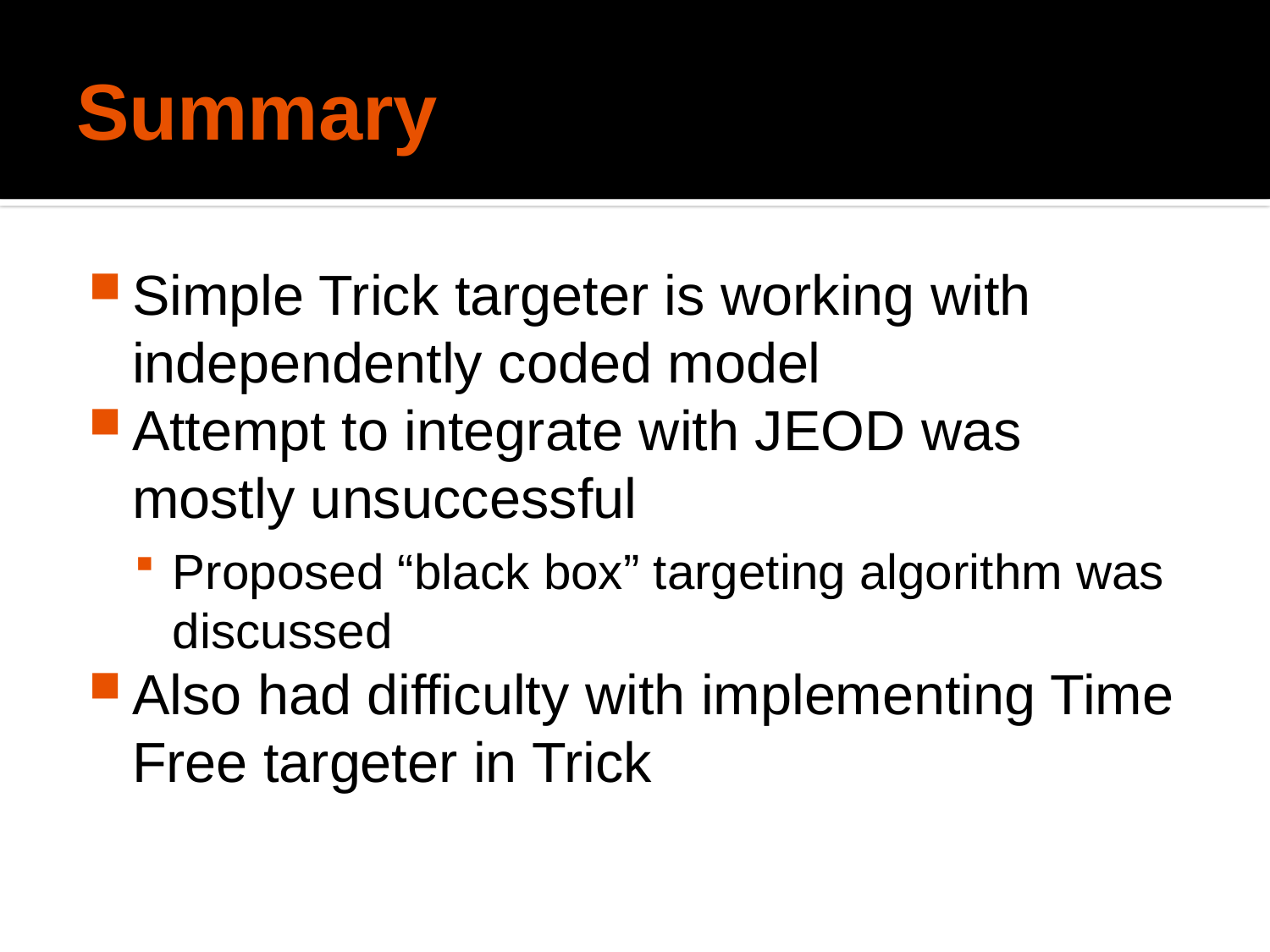

# Summary
Simple Trick targeter is working with independently coded model
Attempt to integrate with JEOD was mostly unsuccessful
Proposed “black box” targeting algorithm was discussed
Also had difficulty with implementing Time Free targeter in Trick